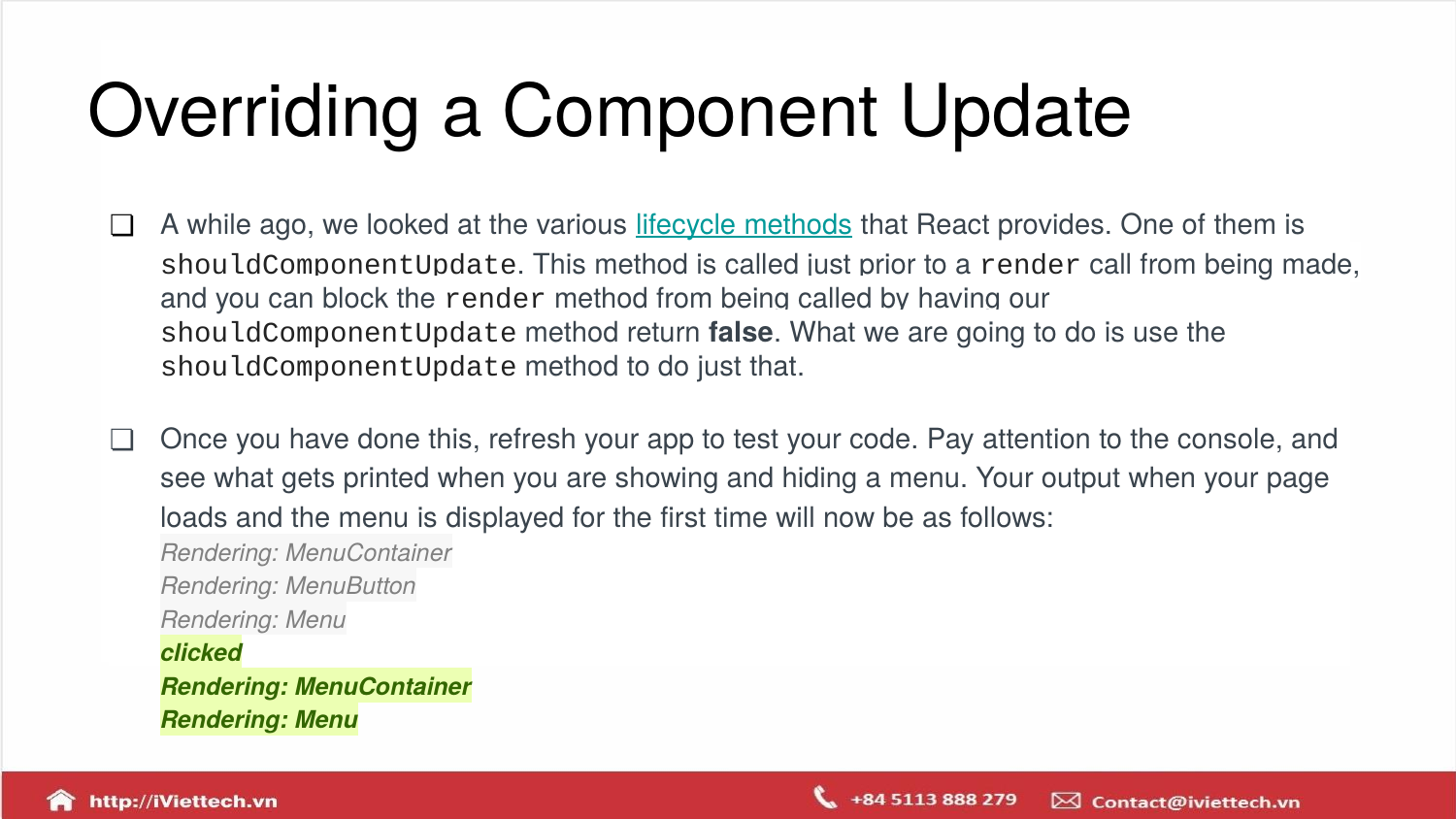

# Overriding a Component Update
A while ago, we looked at the various lifecycle methods that React provides. One of them is shouldComponentUpdate. This method is called just prior to a render call from being made, and you can block the render method from being called by having our shouldComponentUpdate method return false. What we are going to do is use the shouldComponentUpdate method to do just that.

Once you have done this, refresh your app to test your code. Pay attention to the console, and see what gets printed when you are showing and hiding a menu. Your output when your page loads and the menu is displayed for the first time will now be as follows:
Rendering: MenuContainer
Rendering: MenuButton
Rendering: Menu
clicked
Rendering: MenuContainer
Rendering: Menu